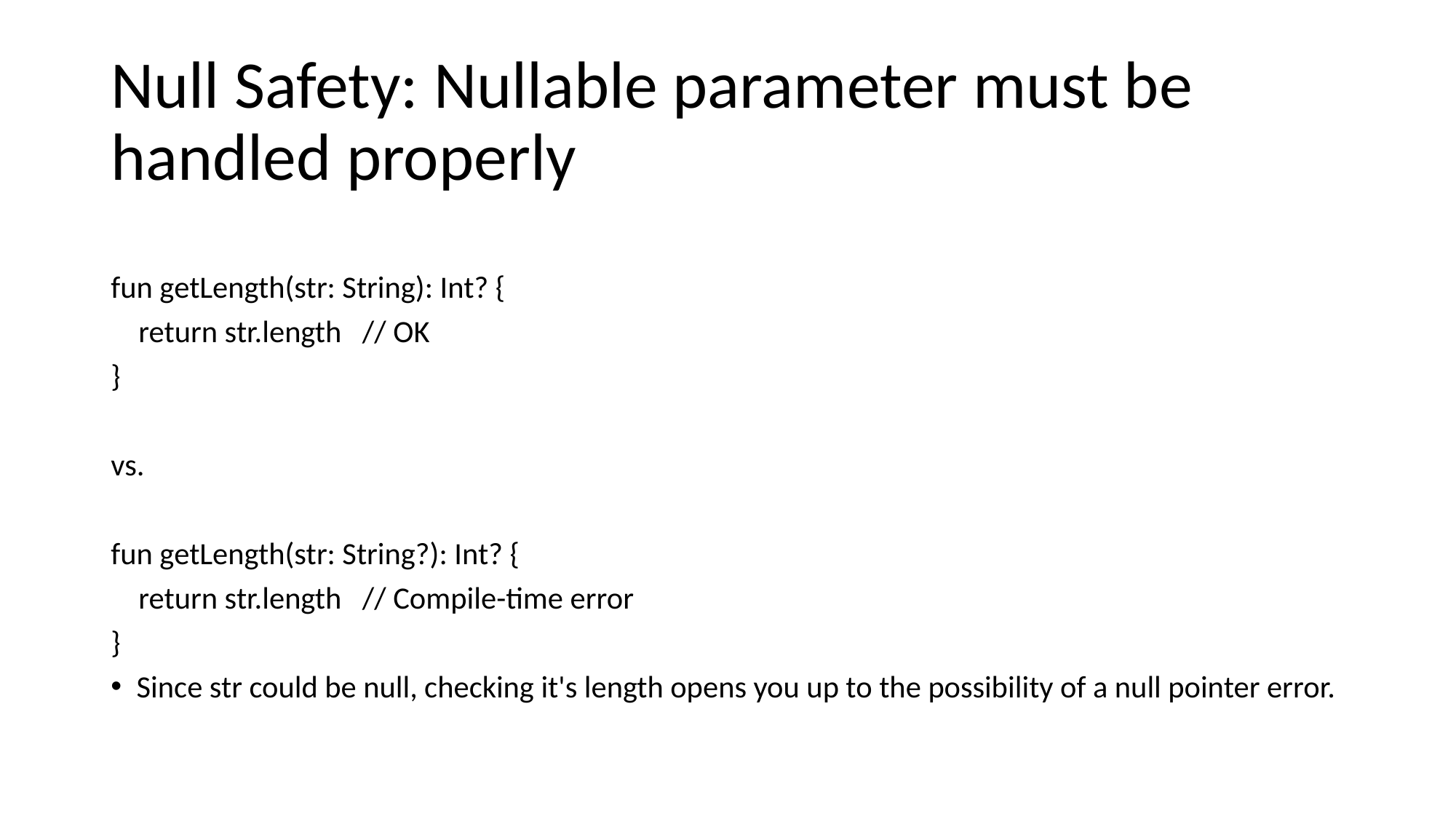

# Null Safety: Nullable parameter must be handled properly

fun getLength(str: String): Int? {
    return str.length   // OK
}

vs.

fun getLength(str: String?): Int? {
    return str.length   // Compile-time error
}
Since str could be null, checking it's length opens you up to the possibility of a null pointer error.